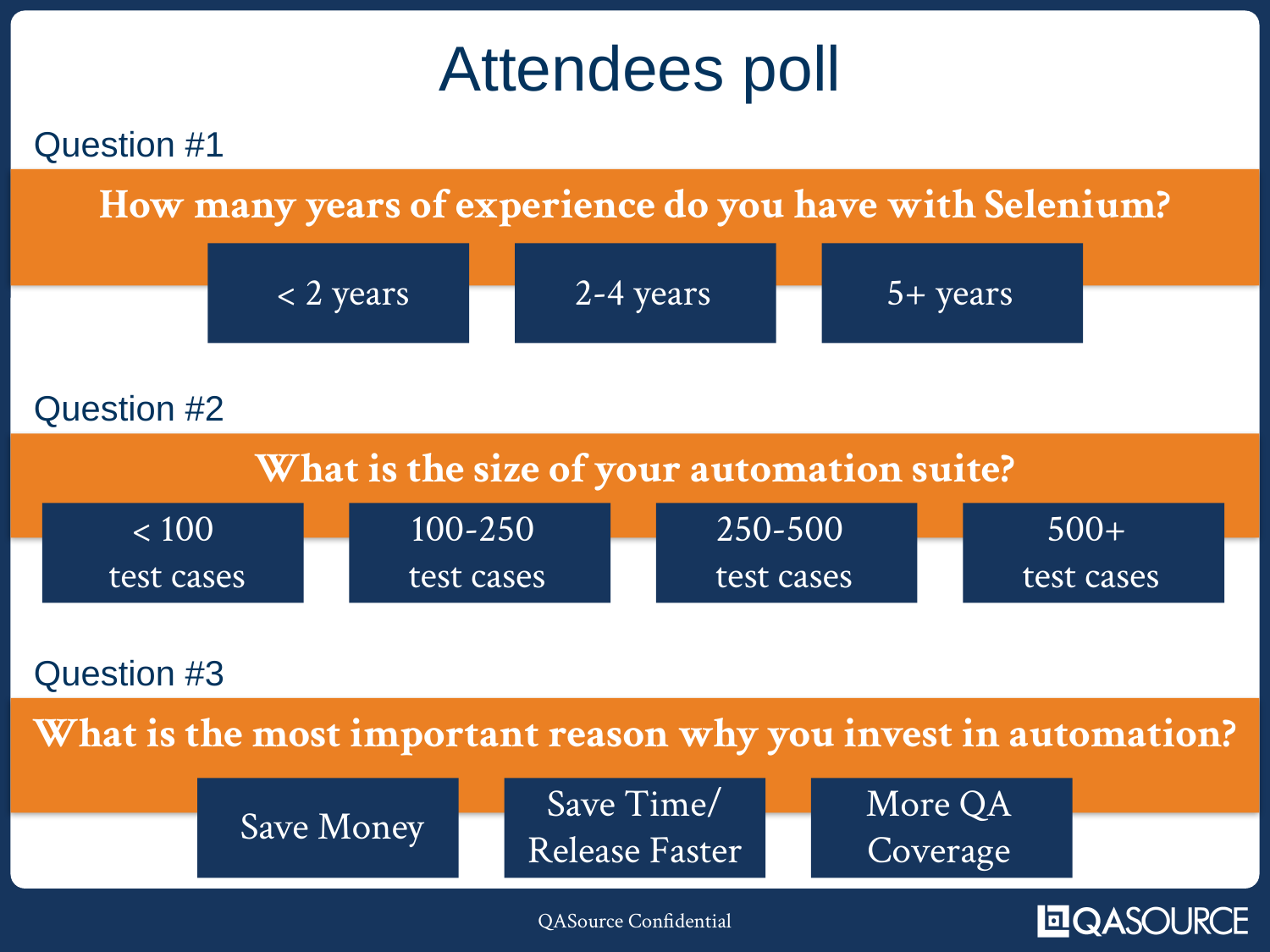

Attendees poll
Question #1
How many years of experience do you have with Selenium?

< 2 years
2-4 years
5+ years
Question #2
What is the size of your automation suite?
< 100
test cases
100-250
test cases
250-500
test cases
500+
test cases

Question #3
What is the most important reason why you invest in automation?
Save Time/ Release Faster
More QA Coverage

Save Money